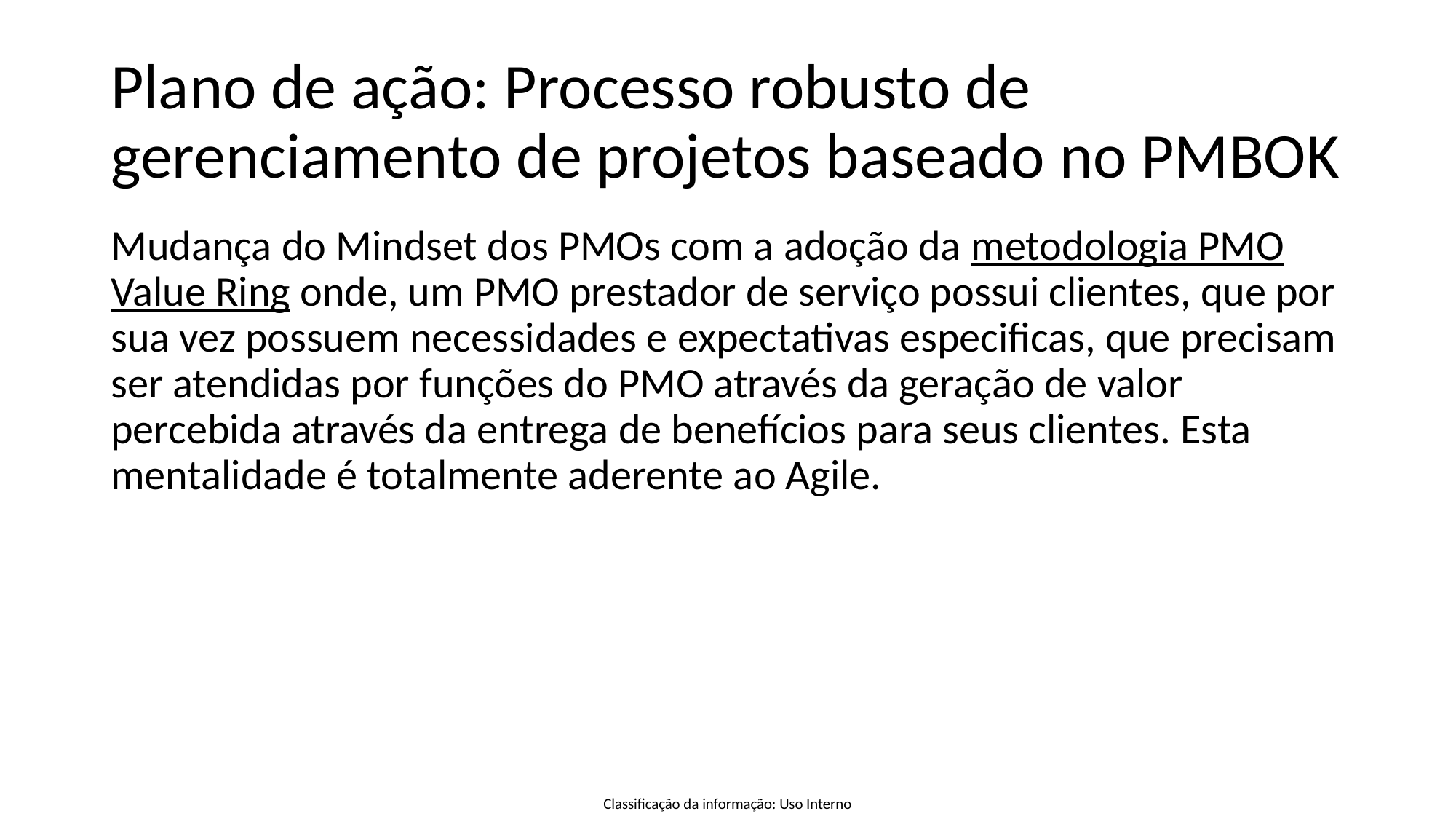

# Plano de ação: Processo robusto de gerenciamento de projetos baseado no PMBOK
Mudança do Mindset dos PMOs com a adoção da metodologia PMO Value Ring onde, um PMO prestador de serviço possui clientes, que por sua vez possuem necessidades e expectativas especificas, que precisam ser atendidas por funções do PMO através da geração de valor percebida através da entrega de benefícios para seus clientes. Esta mentalidade é totalmente aderente ao Agile.